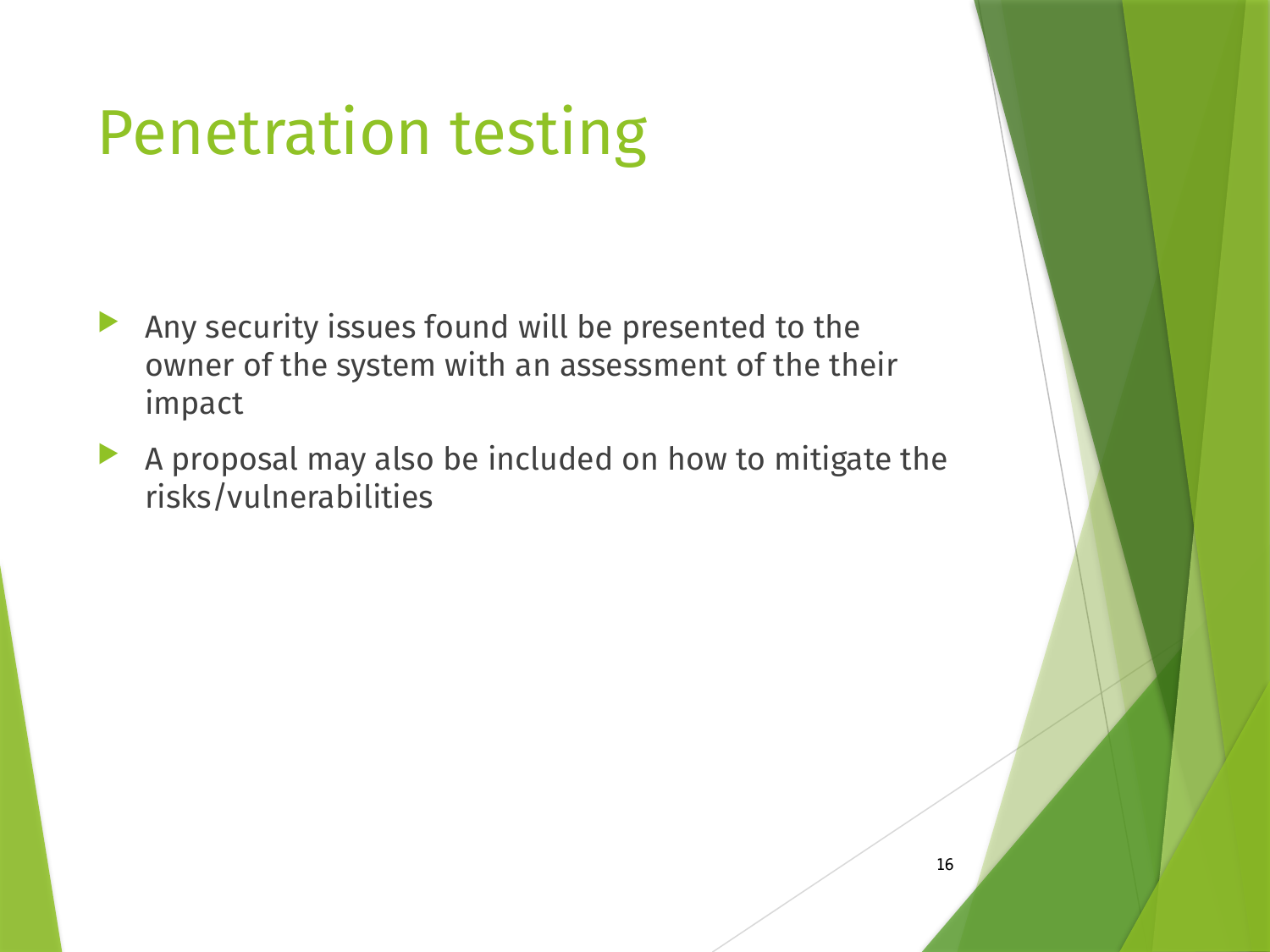

# Penetration testing
Any security issues found will be presented to the owner of the system with an assessment of the their impact
A proposal may also be included on how to mitigate the risks/vulnerabilities
16